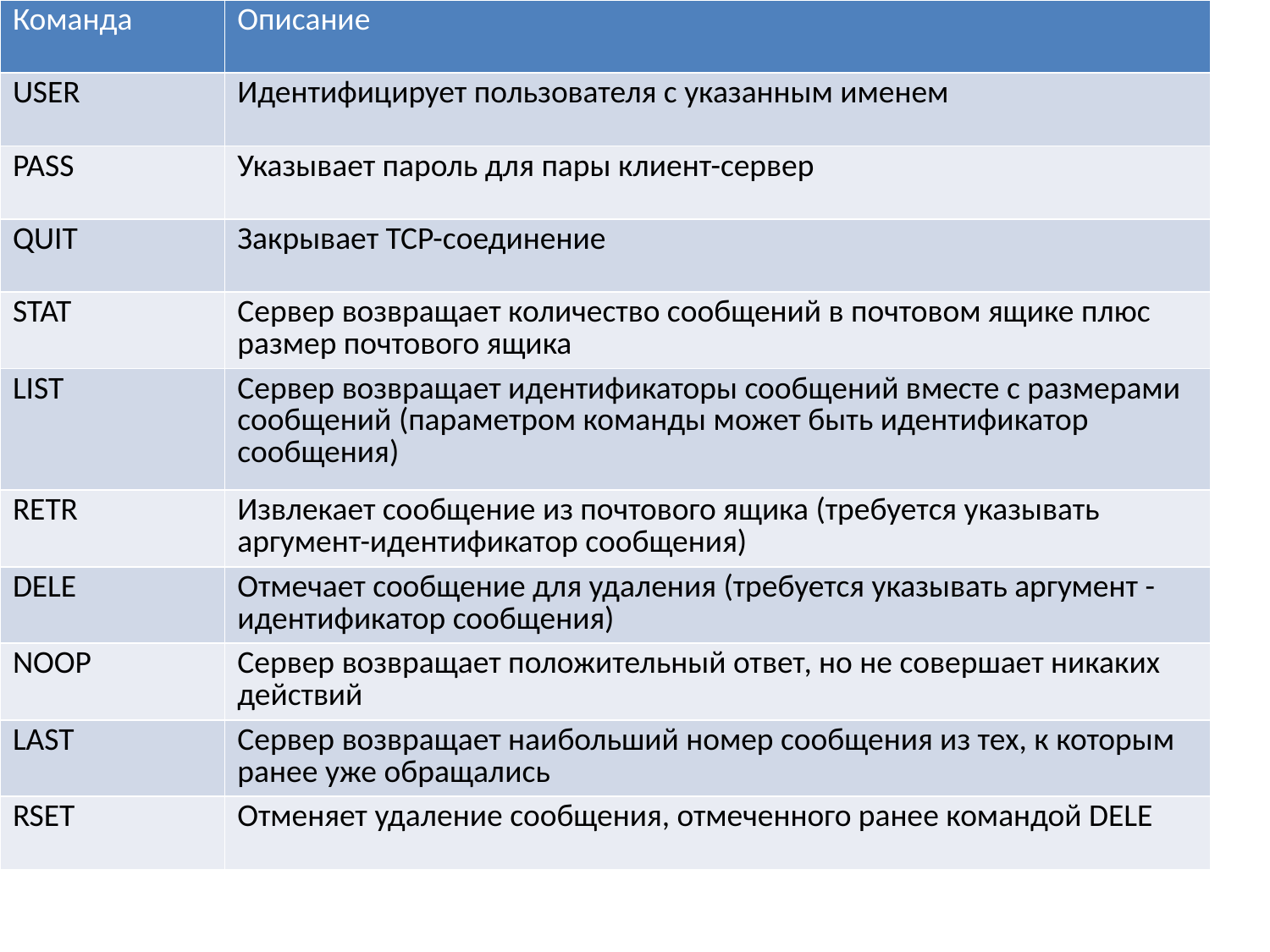

| Команда | Описание |
| --- | --- |
| USER | Идентифицирует пользователя с указанным именем |
| PASS | Указывает пароль для пары клиент-сервер |
| QUIT | Закрывает TCP-соединение |
| STAT | Сервер возвращает количество сообщений в почтовом ящике плюс размер почтового ящика |
| LIST | Сервер возвращает идентификаторы сообщений вместе с размерами сообщений (параметром команды может быть идентификатор сообщения) |
| RETR | Извлекает сообщение из почтового ящика (требуется указывать аргумент-идентификатор сообщения) |
| DELE | Отмечает сообщение для удаления (требуется указывать аргумент - идентификатор сообщения) |
| NOOP | Сервер возвращает положительный ответ, но не совершает никаких действий |
| LAST | Сервер возвращает наибольший номер сообщения из тех, к которым ранее уже обращались |
| RSET | Отменяет удаление сообщения, отмеченного ранее командой DELE |

В протоколе РОРЗ определено несколько команд, но на них дается только два ответа: +ОК и -ERR Оба ответа подтверждают, что обращение к серверу произошло и что он вообще отвечает на команды.

# Команды протокола POP версии 3 (для минимальной конфигурации)